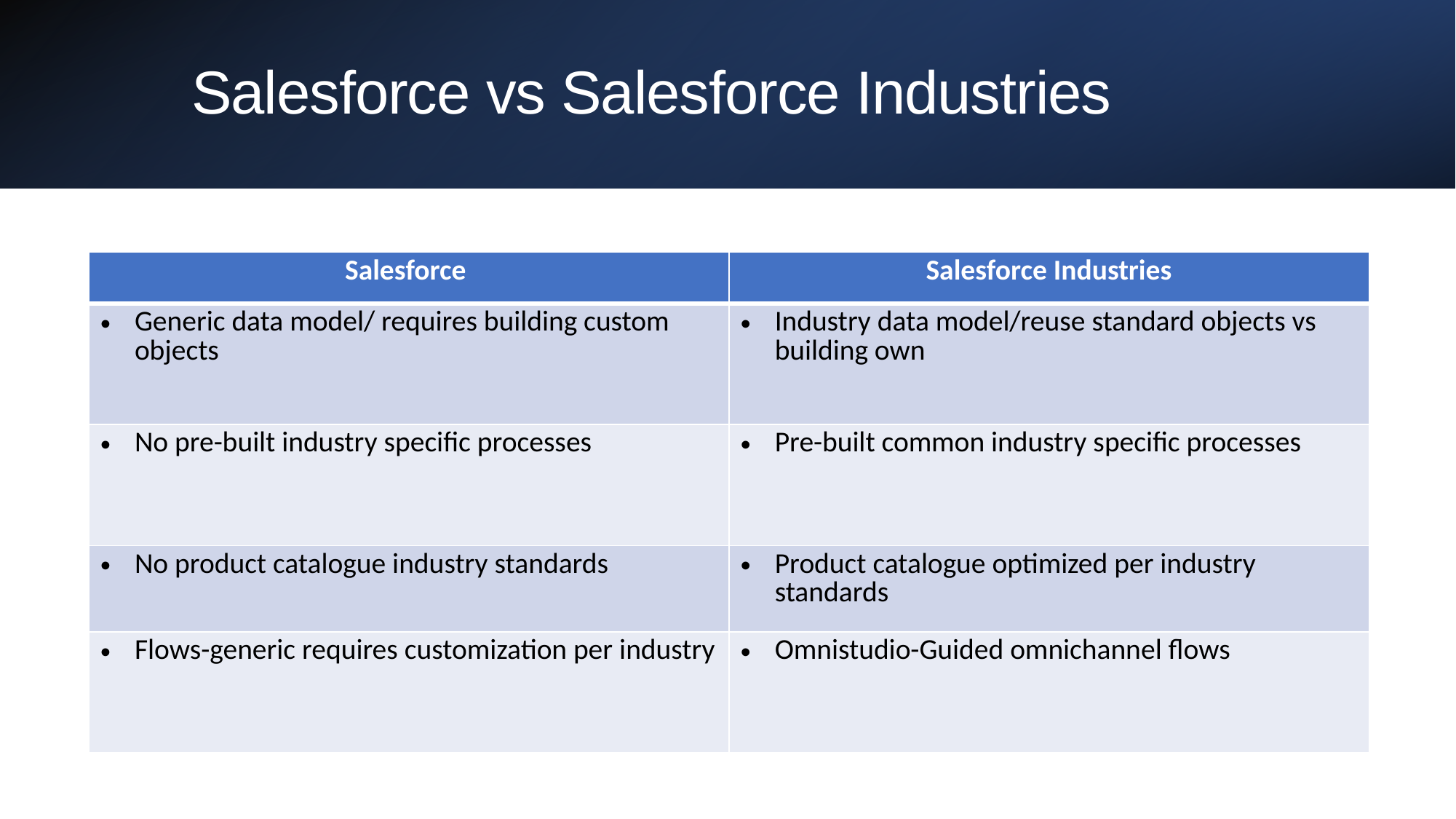

# Salesforce vs Salesforce Industries
| Salesforce | Salesforce Industries |
| --- | --- |
| Generic data model/ requires building custom objects | Industry data model/reuse standard objects vs building own |
| No pre-built industry specific processes | Pre-built common industry specific processes |
| No product catalogue industry standards | Product catalogue optimized per industry standards |
| Flows-generic requires customization per industry | Omnistudio-Guided omnichannel flows |